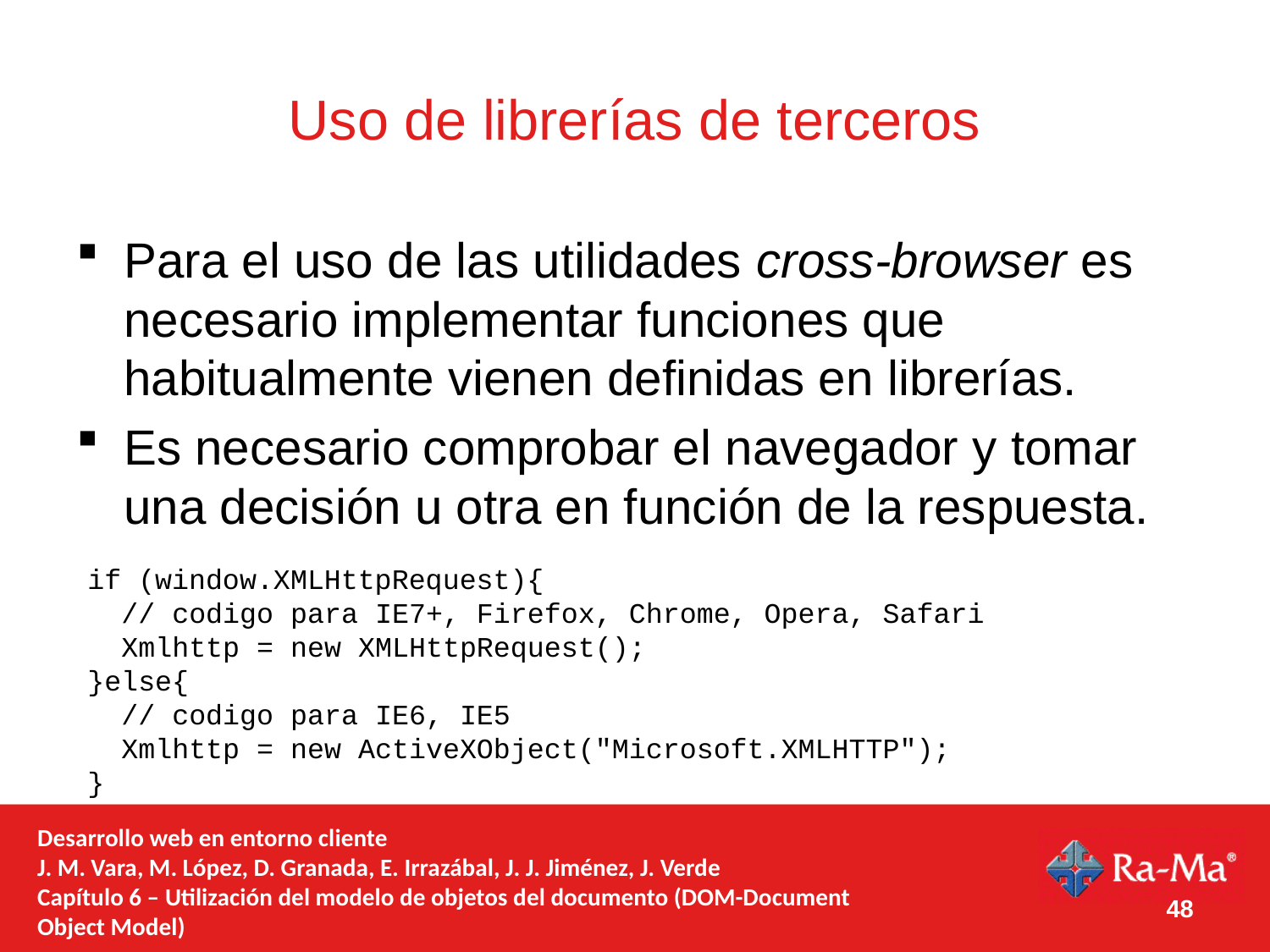

# Uso de librerías de terceros
Para el uso de las utilidades cross-browser es necesario implementar funciones que habitualmente vienen definidas en librerías.
Es necesario comprobar el navegador y tomar una decisión u otra en función de la respuesta.
if (window.XMLHttpRequest){
  // codigo para IE7+, Firefox, Chrome, Opera, Safari
  Xmlhttp = new XMLHttpRequest();
}else{
  // codigo para IE6, IE5
  Xmlhttp = new ActiveXObject("Microsoft.XMLHTTP");
}

Desarrollo web en entorno cliente
J. M. Vara, M. López, D. Granada, E. Irrazábal, J. J. Jiménez, J. Verde
Capítulo 6 – Utilización del modelo de objetos del documento (DOM-Document Object Model)
48